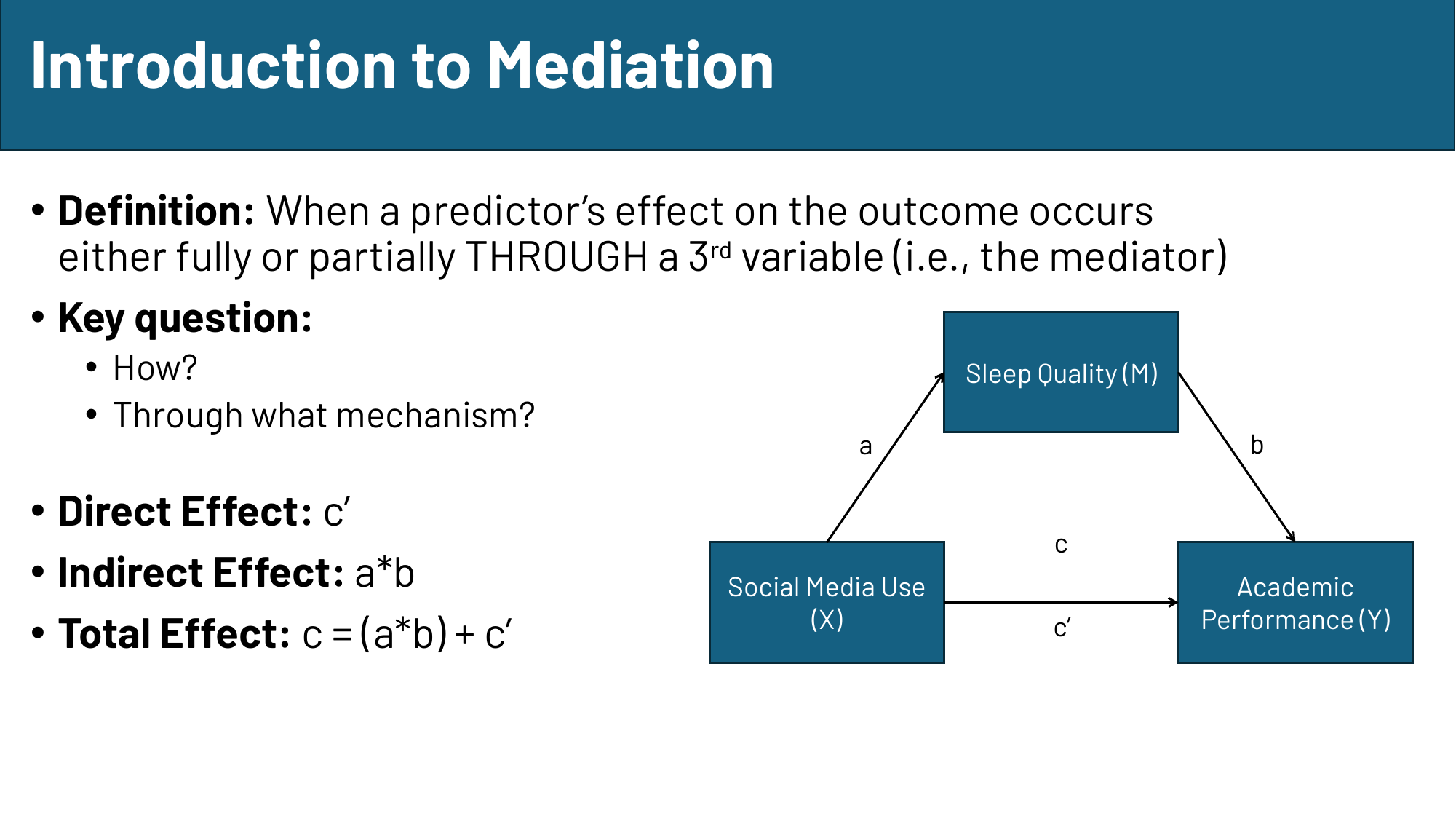

# Introduction to Mediation

Definition: When a predictor’s effect on the outcome occurs either fully or partially THROUGH a 3rd variable (i.e., the mediator)
Key question:
How?
Through what mechanism?
Direct Effect: c’
Indirect Effect: a*b
Total Effect: c = (a*b) + c’
Sleep Quality (M)
Social Media Use (X)
Academic Performance (Y)
b
a
c
c’